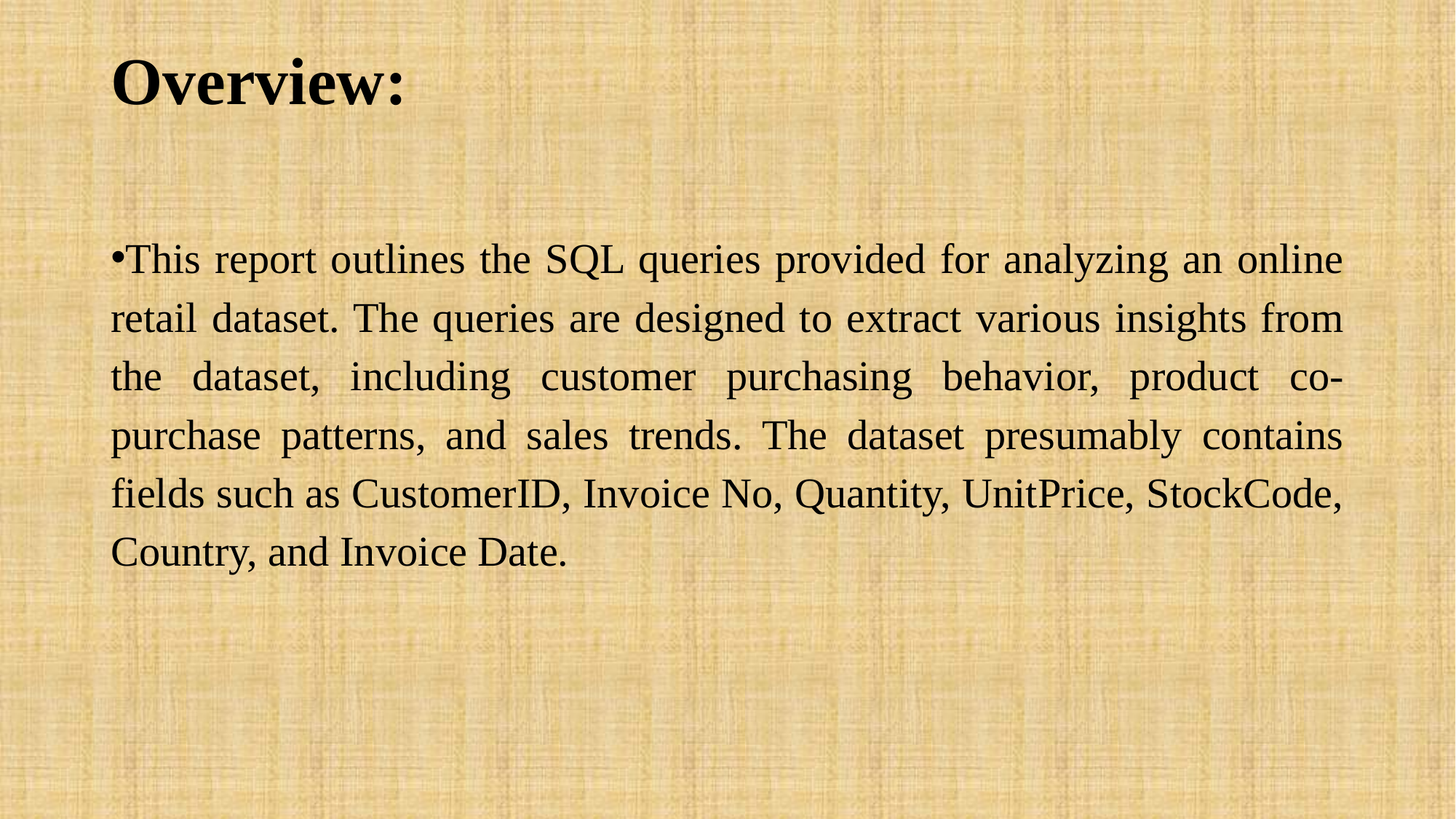

# Overview:
This report outlines the SQL queries provided for analyzing an online retail dataset. The queries are designed to extract various insights from the dataset, including customer purchasing behavior, product co-purchase patterns, and sales trends. The dataset presumably contains fields such as CustomerID, Invoice No, Quantity, UnitPrice, StockCode, Country, and Invoice Date.